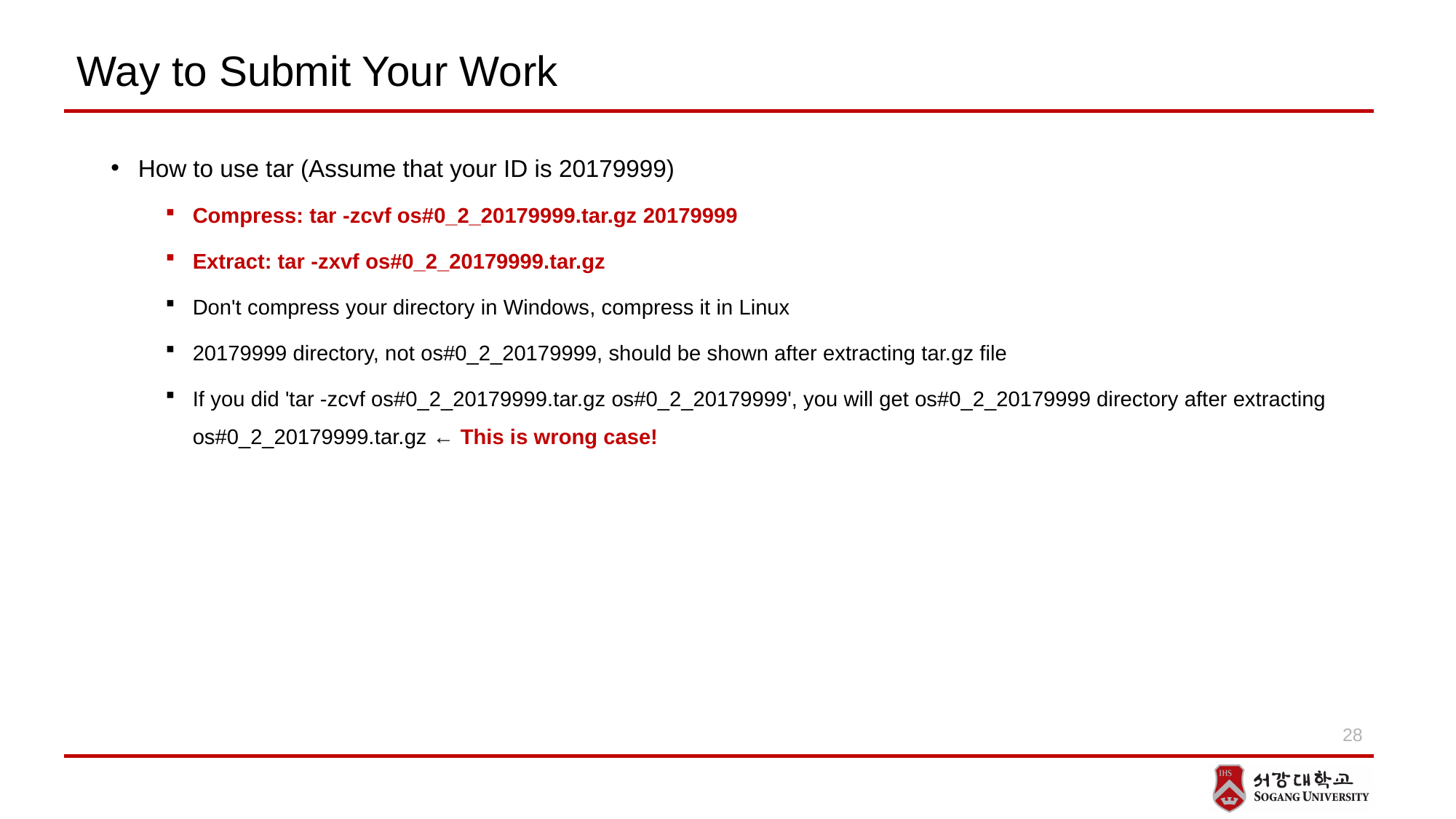

# Way to Submit Your Work
How to use tar (Assume that your ID is 20179999)
Compress: tar -zcvf os#0_2_20179999.tar.gz 20179999
Extract: tar -zxvf os#0_2_20179999.tar.gz
Don't compress your directory in Windows, compress it in Linux
20179999 directory, not os#0_2_20179999, should be shown after extracting tar.gz file
If you did 'tar -zcvf os#0_2_20179999.tar.gz os#0_2_20179999', you will get os#0_2_20179999 directory after extracting os#0_2_20179999.tar.gz ← This is wrong case!
28